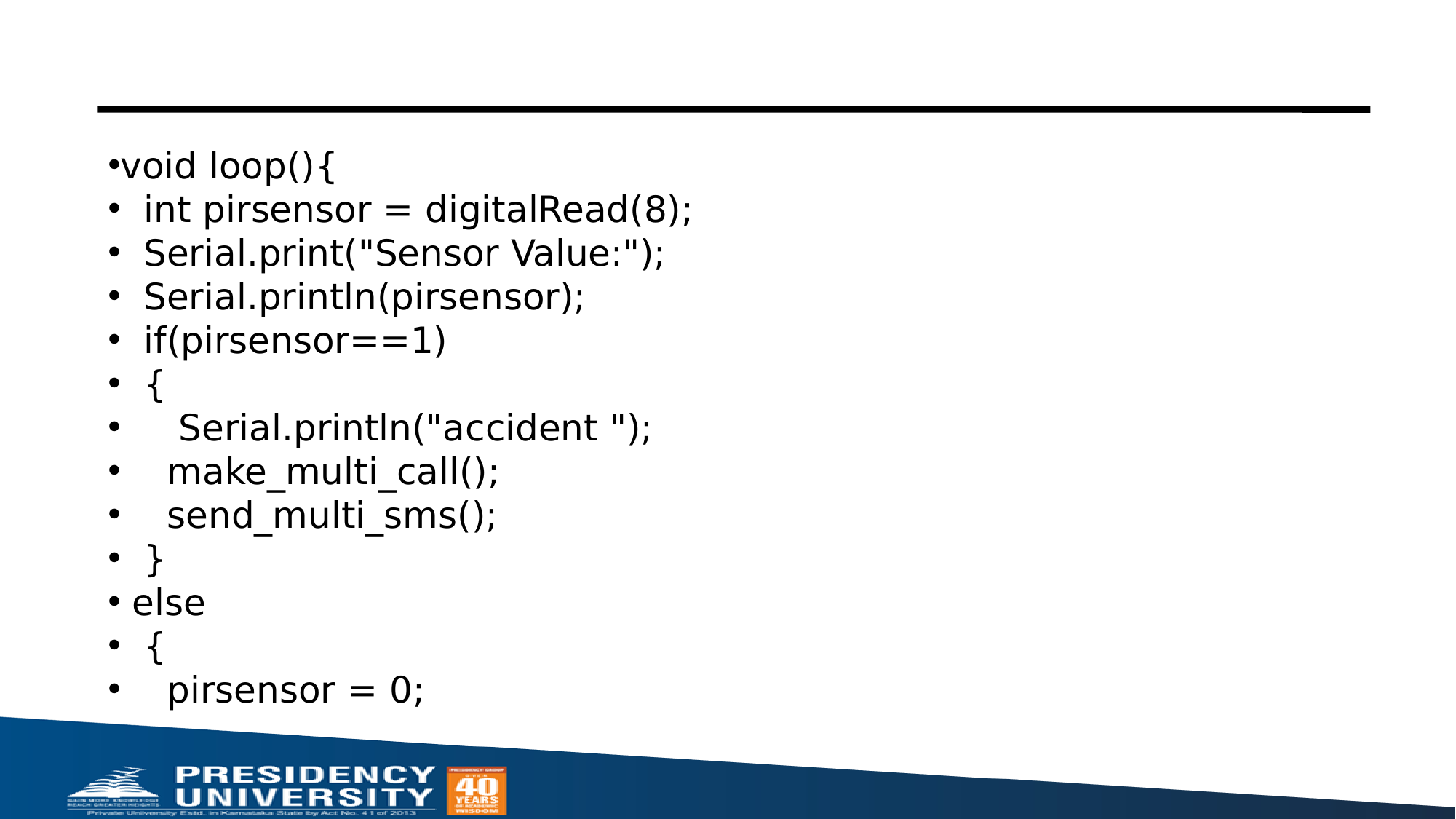

void loop(){
  int pirsensor = digitalRead(8);
  Serial.print("Sensor Value:");
  Serial.println(pirsensor);
  if(pirsensor==1)
  {
     Serial.println("accident ");
    make_multi_call();
    send_multi_sms();
  }
 else
  {
    pirsensor = 0;